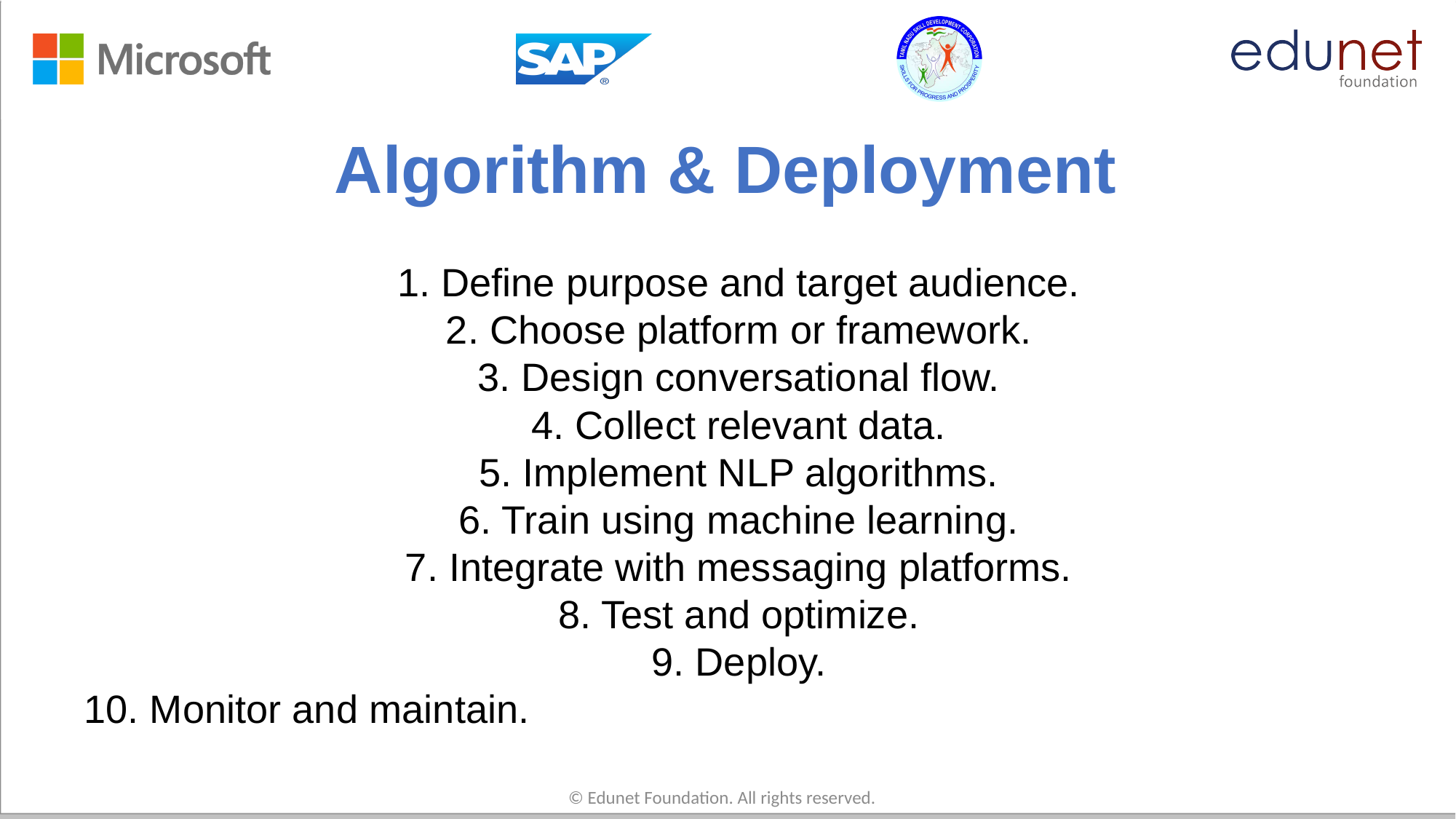

# Algorithm & Deployment
1. Define purpose and target audience.
2. Choose platform or framework.
3. Design conversational flow.
4. Collect relevant data.
5. Implement NLP algorithms.
6. Train using machine learning.
7. Integrate with messaging platforms.
8. Test and optimize.
9. Deploy.
10. Monitor and maintain.
© Edunet Foundation. All rights reserved.